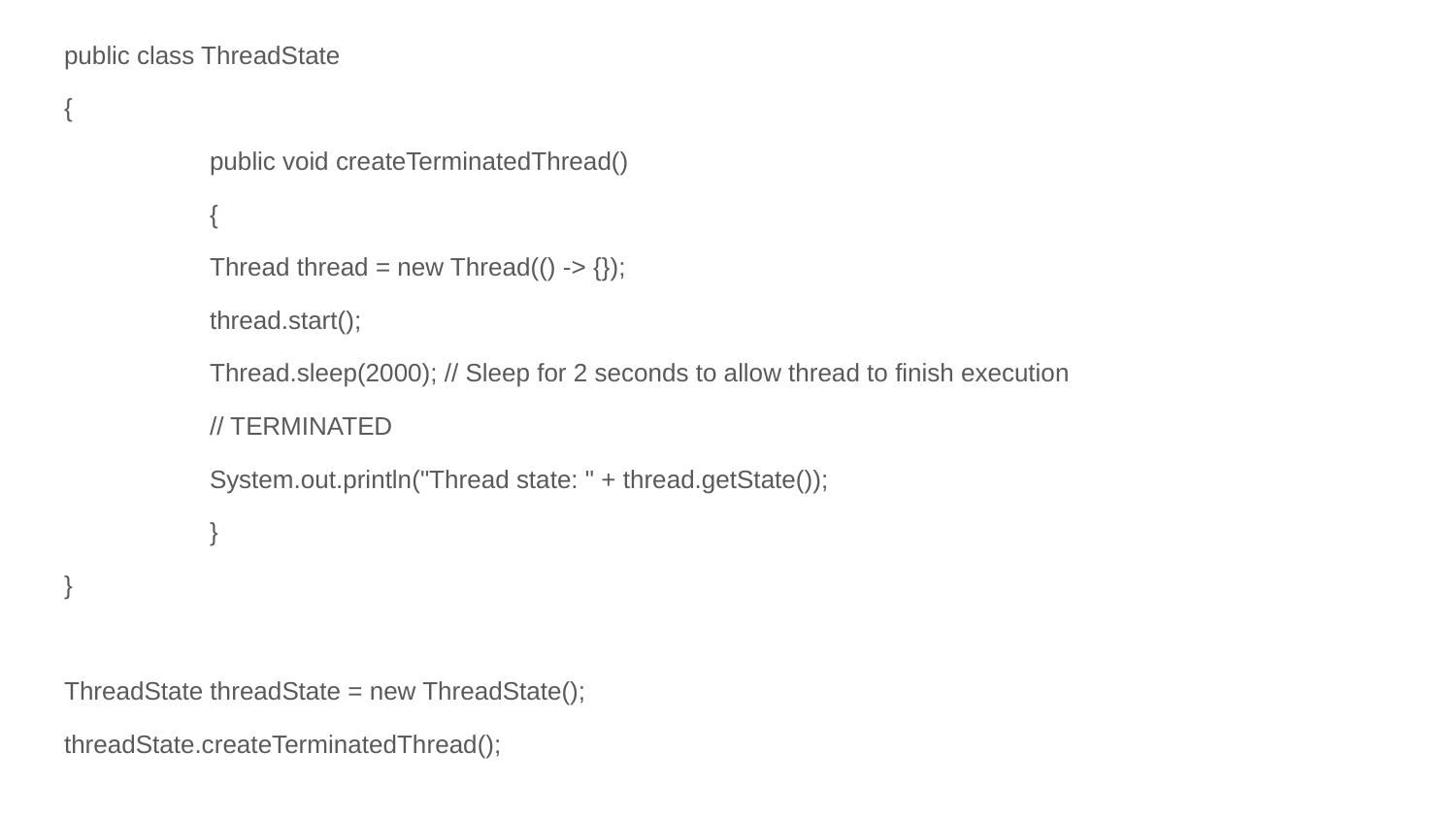

public class ThreadState
{
	public void createTerminatedThread()
	{
    	Thread thread = new Thread(() -> {});
    	thread.start();
    	Thread.sleep(2000); // Sleep for 2 seconds to allow thread to finish execution
    	// TERMINATED
    	System.out.println("Thread state: " + thread.getState());
	}
}

ThreadState threadState = new ThreadState();
threadState.createTerminatedThread();